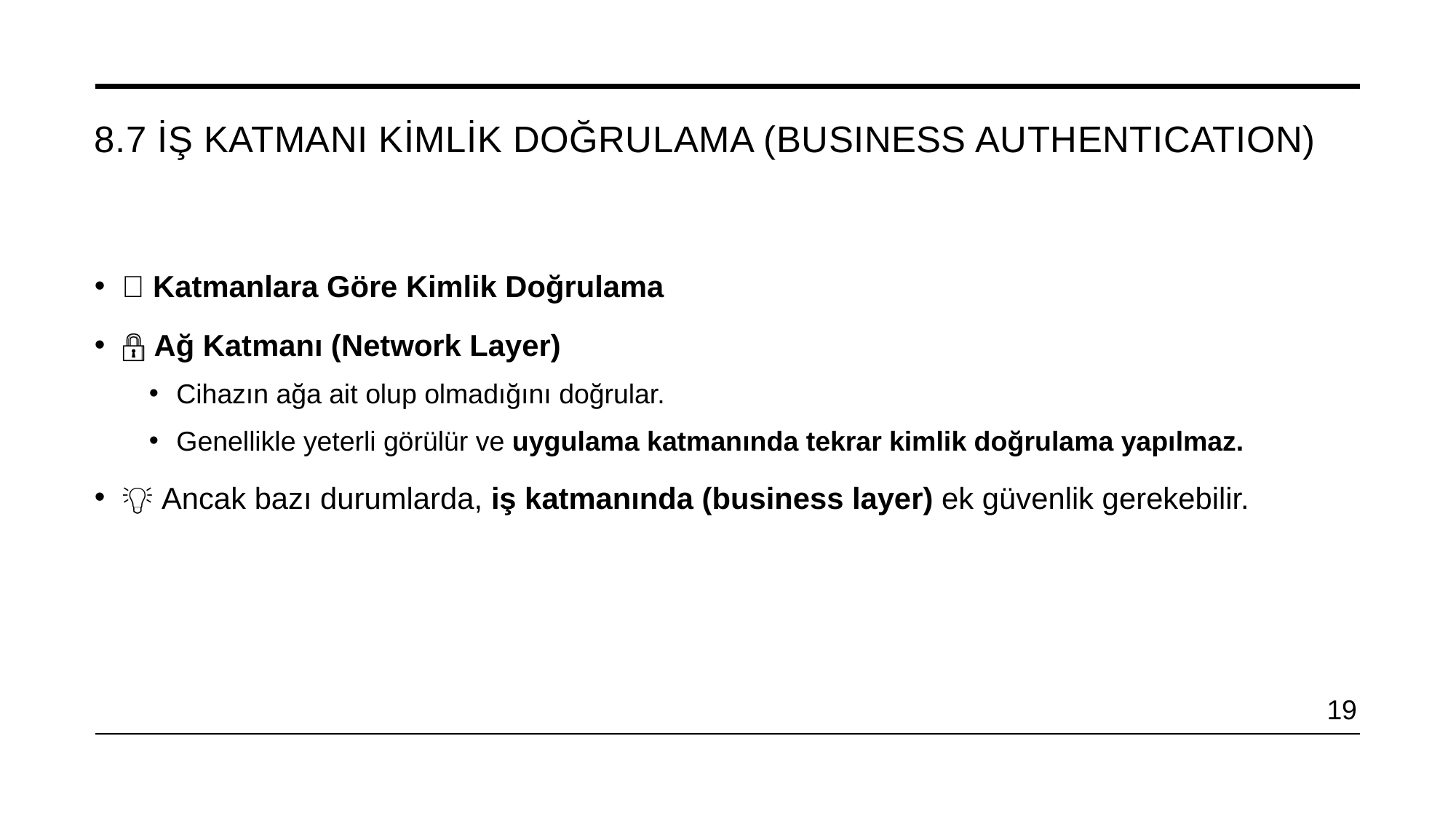

# 8.7 İş Katmanı Kimlik Doğrulama (BusIness AuthentIcatIon)
🧩 Katmanlara Göre Kimlik Doğrulama
🔒 Ağ Katmanı (Network Layer)
Cihazın ağa ait olup olmadığını doğrular.
Genellikle yeterli görülür ve uygulama katmanında tekrar kimlik doğrulama yapılmaz.
💡 Ancak bazı durumlarda, iş katmanında (business layer) ek güvenlik gerekebilir.

19